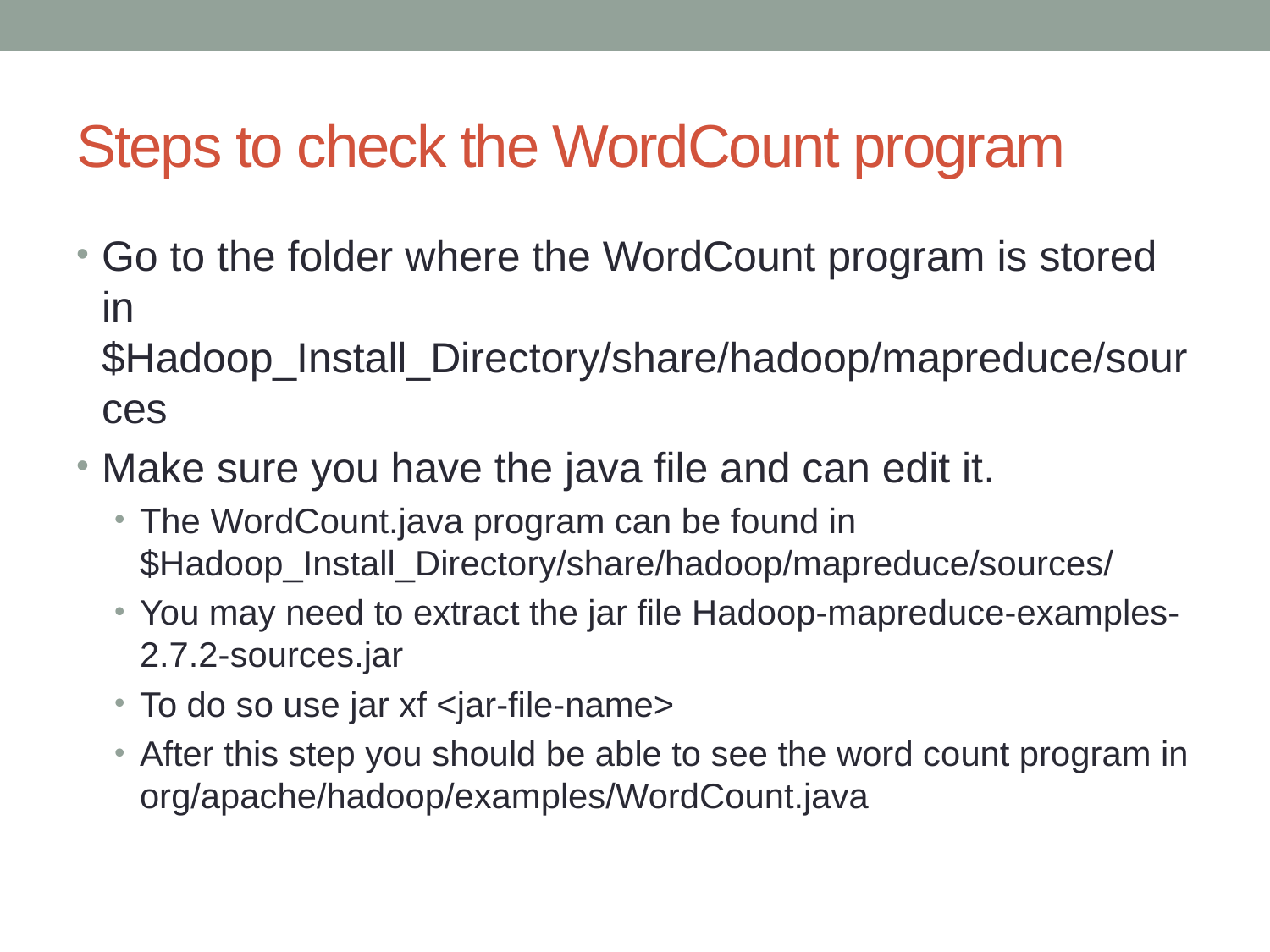

# Steps to check the WordCount program
Go to the folder where the WordCount program is stored in $Hadoop_Install_Directory/share/hadoop/mapreduce/sources
Make sure you have the java file and can edit it.
The WordCount.java program can be found in $Hadoop_Install_Directory/share/hadoop/mapreduce/sources/
You may need to extract the jar file Hadoop-mapreduce-examples-2.7.2-sources.jar
To do so use jar xf <jar-file-name>
After this step you should be able to see the word count program in org/apache/hadoop/examples/WordCount.java